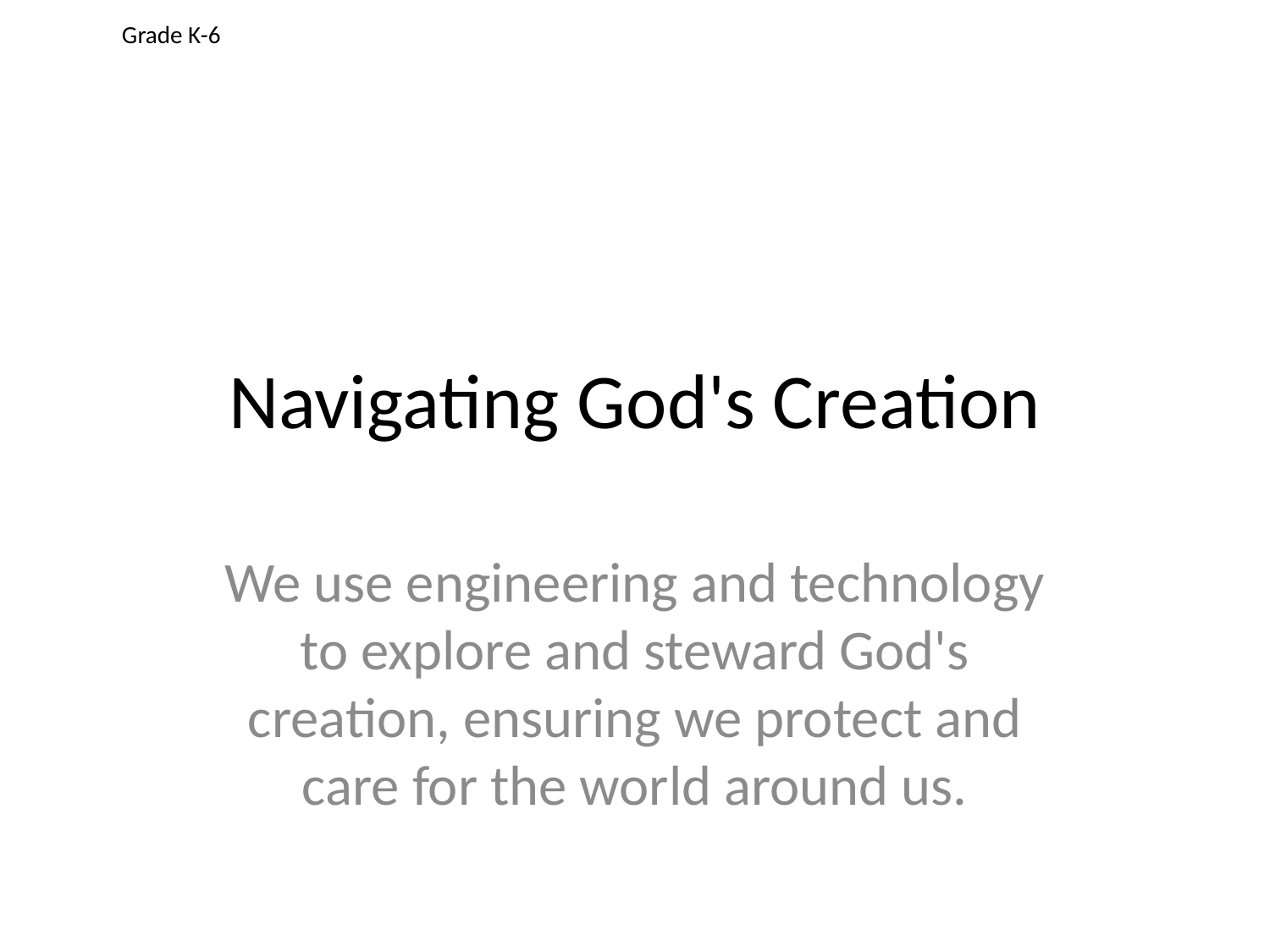

Grade K-6
# Navigating God's Creation
We use engineering and technology to explore and steward God's creation, ensuring we protect and care for the world around us.